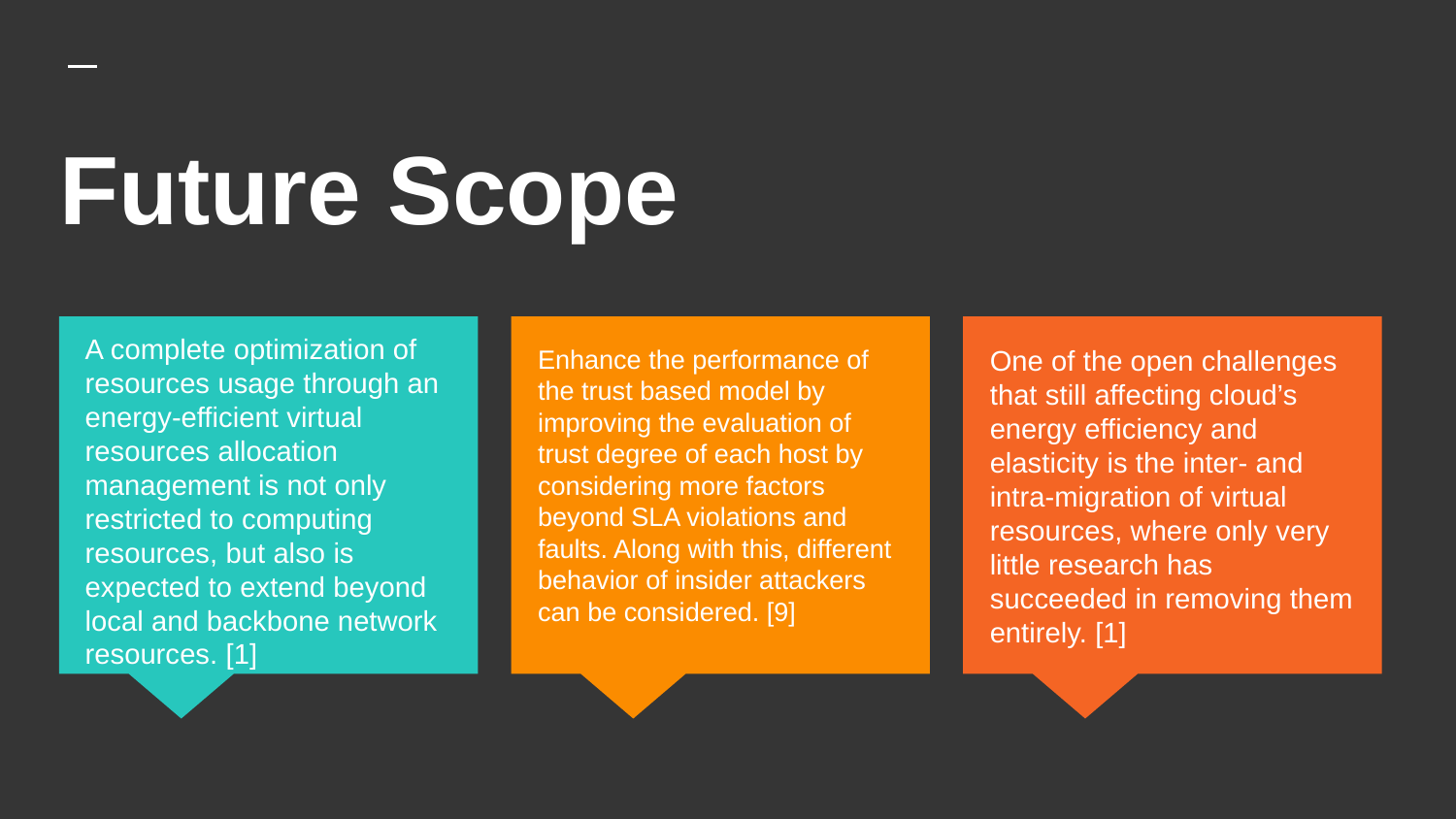

# Future Scope

A complete optimization of resources usage through an energy-efficient virtual resources allocation management is not only restricted to computing resources, but also is expected to extend beyond local and backbone network resources. [1]

Enhance the performance of the trust based model by improving the evaluation of trust degree of each host by considering more factors beyond SLA violations and faults. Along with this, different behavior of insider attackers can be considered. [9]

One of the open challenges that still affecting cloud’s energy efficiency and elasticity is the inter- and intra-migration of virtual resources, where only very little research has succeeded in removing them entirely. [1]